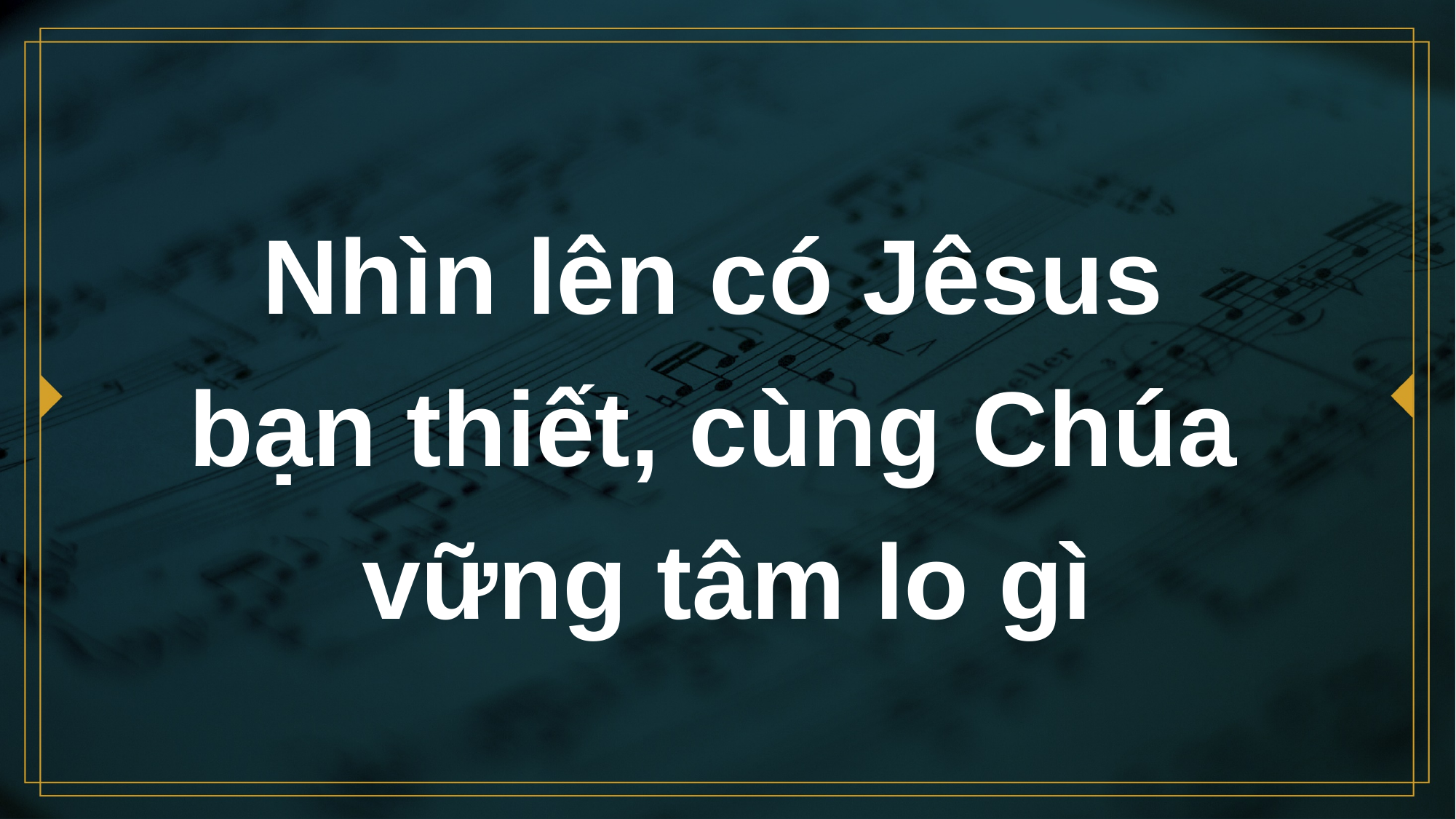

# Nhìn lên có Jêsus bạn thiết, cùng Chúa vững tâm lo gì